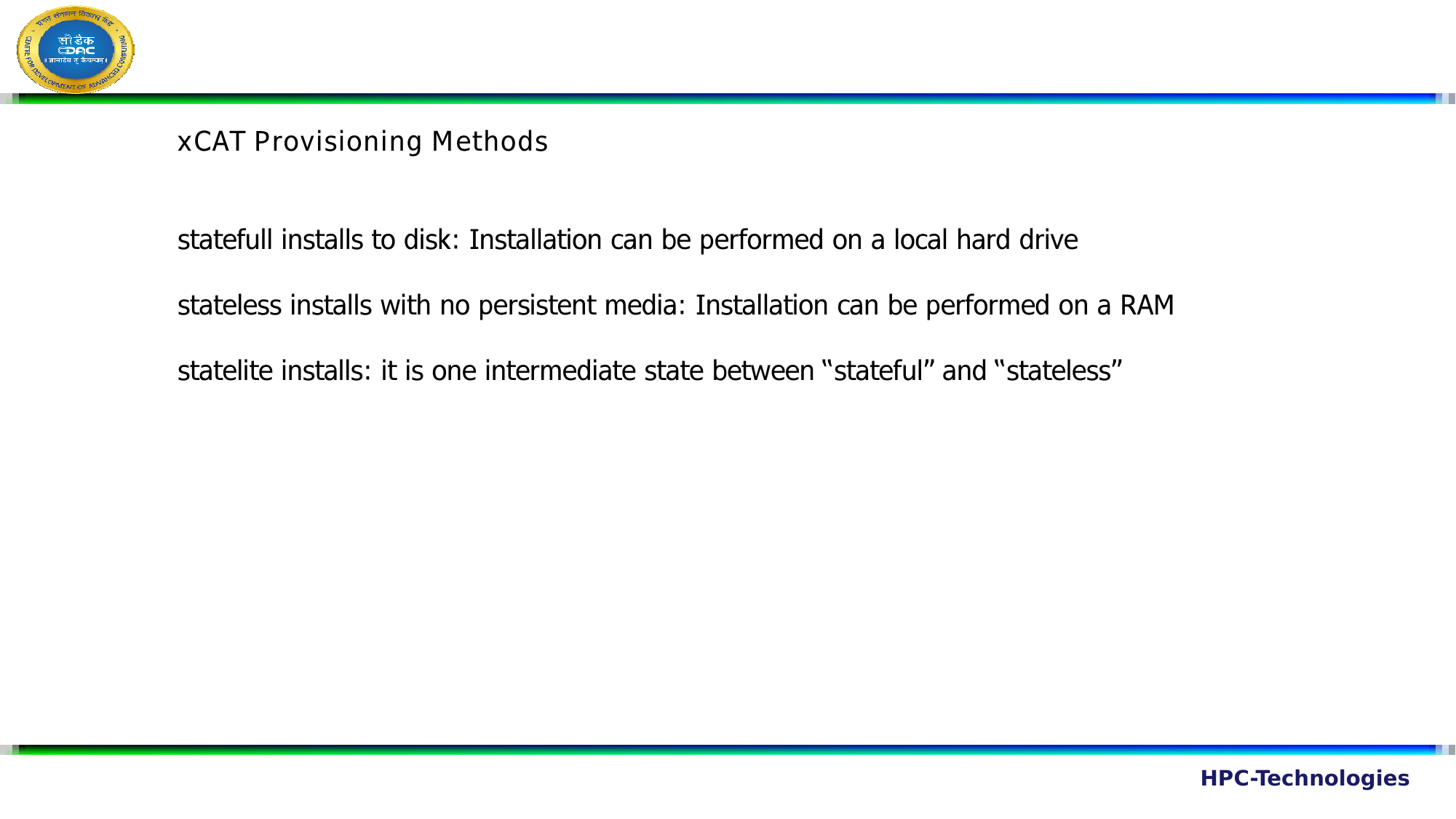

xCAT Provisioning Methods

statefull installs to disk: Installation can be performed on a local hard drive

stateless installs with no persistent media: Installation can be performed on a RAM

statelite installs: it is one intermediate state between “stateful” and “stateless”